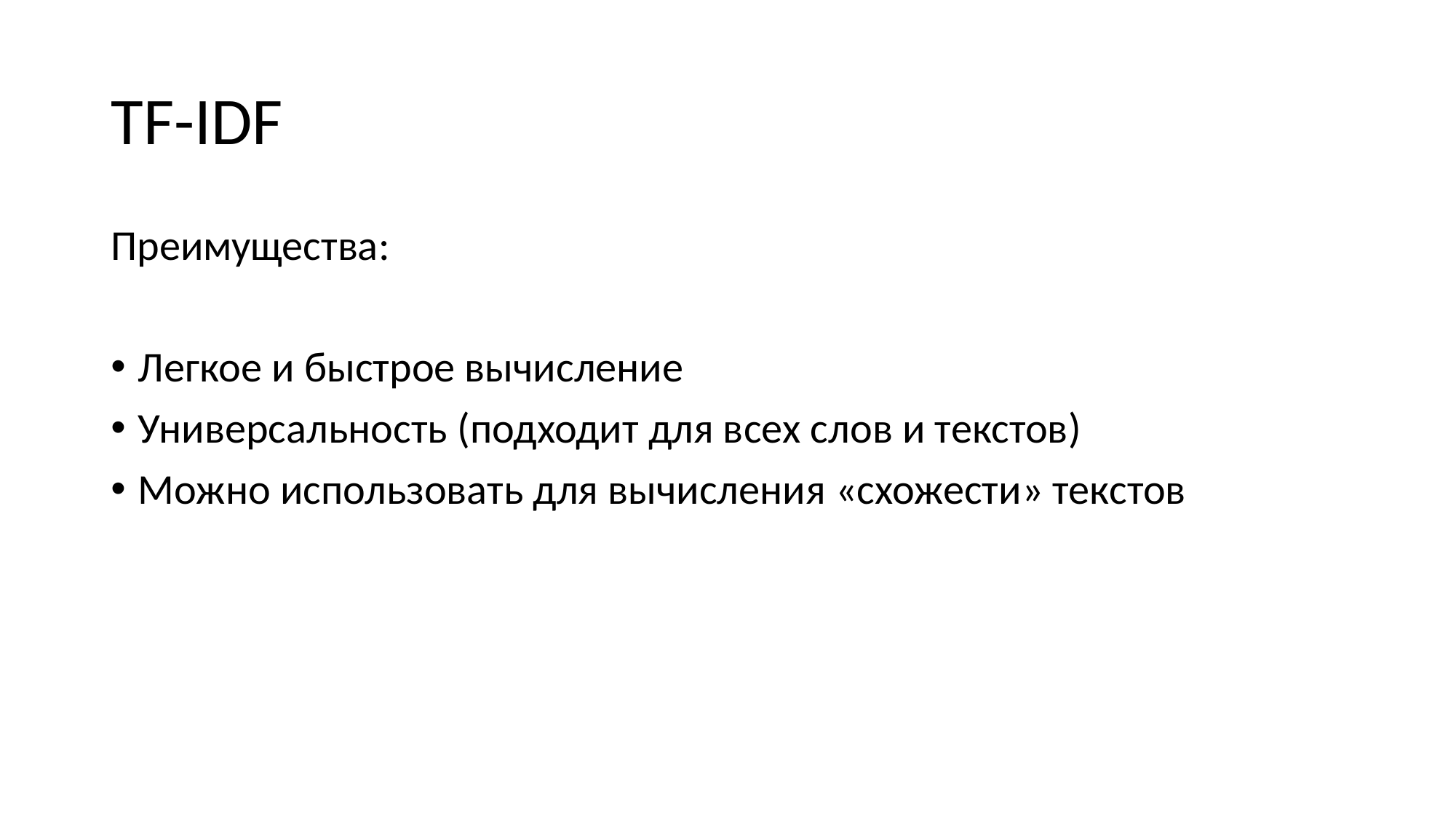

# TF-IDF
Преимущества:

Легкое и быстрое вычисление
Универсальность (подходит для всех слов и текстов)
Можно использовать для вычисления «схожести» текстов